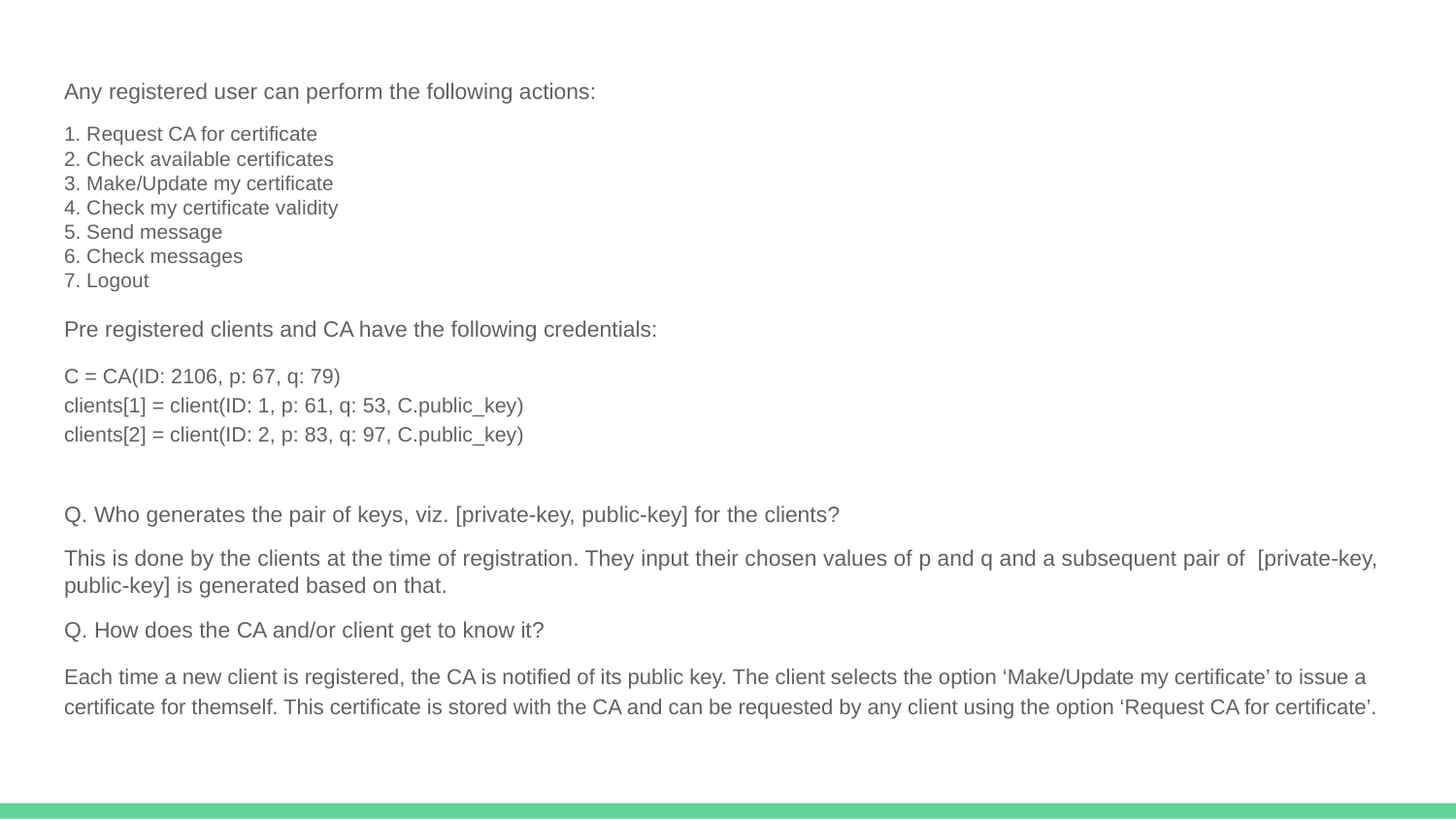

Any registered user can perform the following actions:
1. Request CA for certificate
2. Check available certificates
3. Make/Update my certificate
4. Check my certificate validity
5. Send message
6. Check messages
7. Logout

Pre registered clients and CA have the following credentials:
C = CA(ID: 2106, p: 67, q: 79)
clients[1] = client(ID: 1, p: 61, q: 53, C.public_key)
clients[2] = client(ID: 2, p: 83, q: 97, C.public_key)

Q. Who generates the pair of keys, viz. [private-key, public-key] for the clients?
This is done by the clients at the time of registration. They input their chosen values of p and q and a subsequent pair of  [private-key, public-key] is generated based on that.
Q. How does the CA and/or client get to know it?
Each time a new client is registered, the CA is notified of its public key. The client selects the option ‘Make/Update my certificate’ to issue a certificate for themself. This certificate is stored with the CA and can be requested by any client using the option ‘Request CA for certificate’.